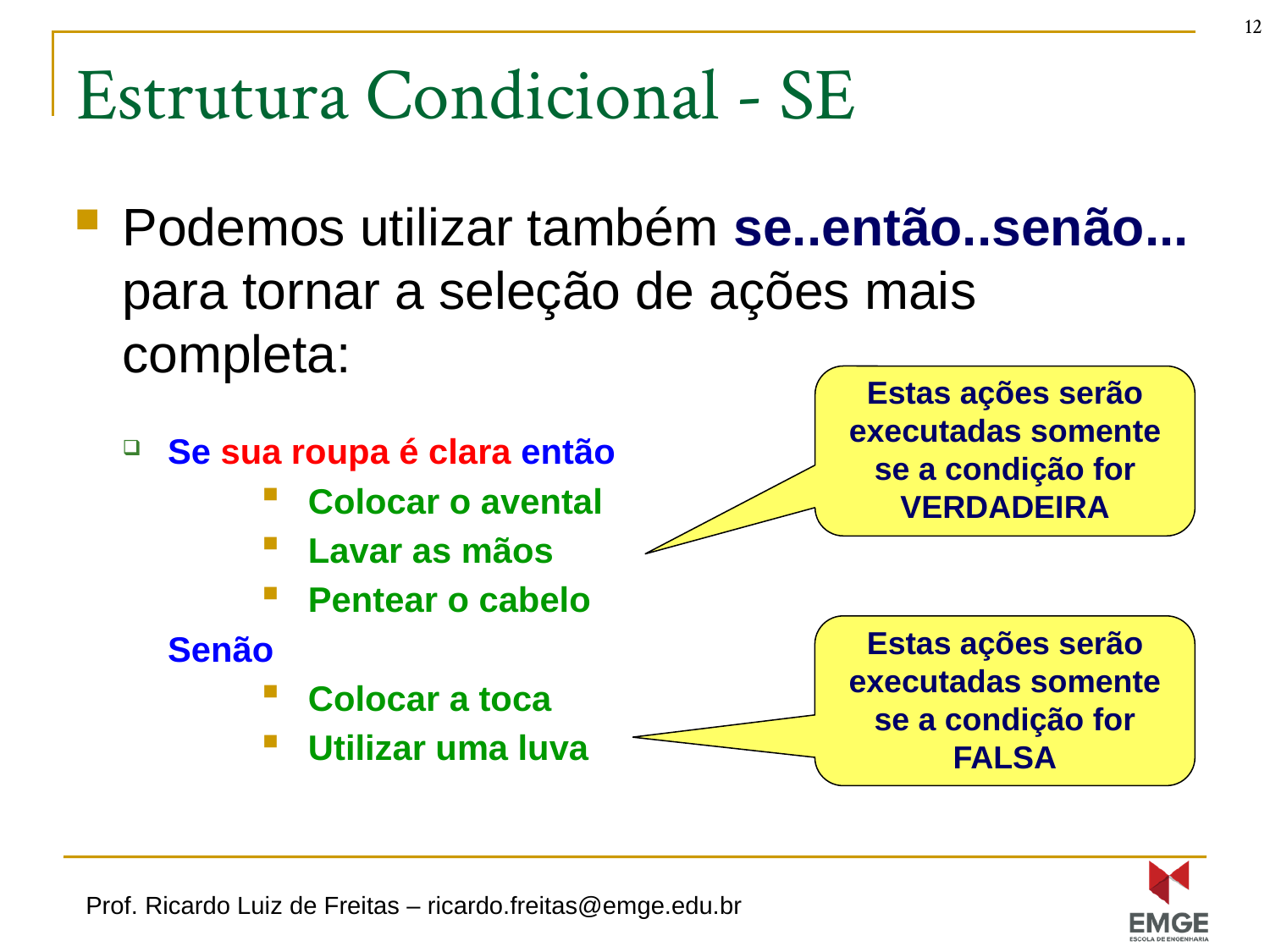

12
# Estrutura Condicional - SE
Podemos utilizar também se..então..senão... para tornar a seleção de ações mais completa:

Se sua roupa é clara então
Colocar o avental
Lavar as mãos
Pentear o cabelo
	Senão
Colocar a toca
Utilizar uma luva

Estas ações serão executadas somente se a condição for VERDADEIRA

Estas ações serão executadas somente se a condição for FALSA